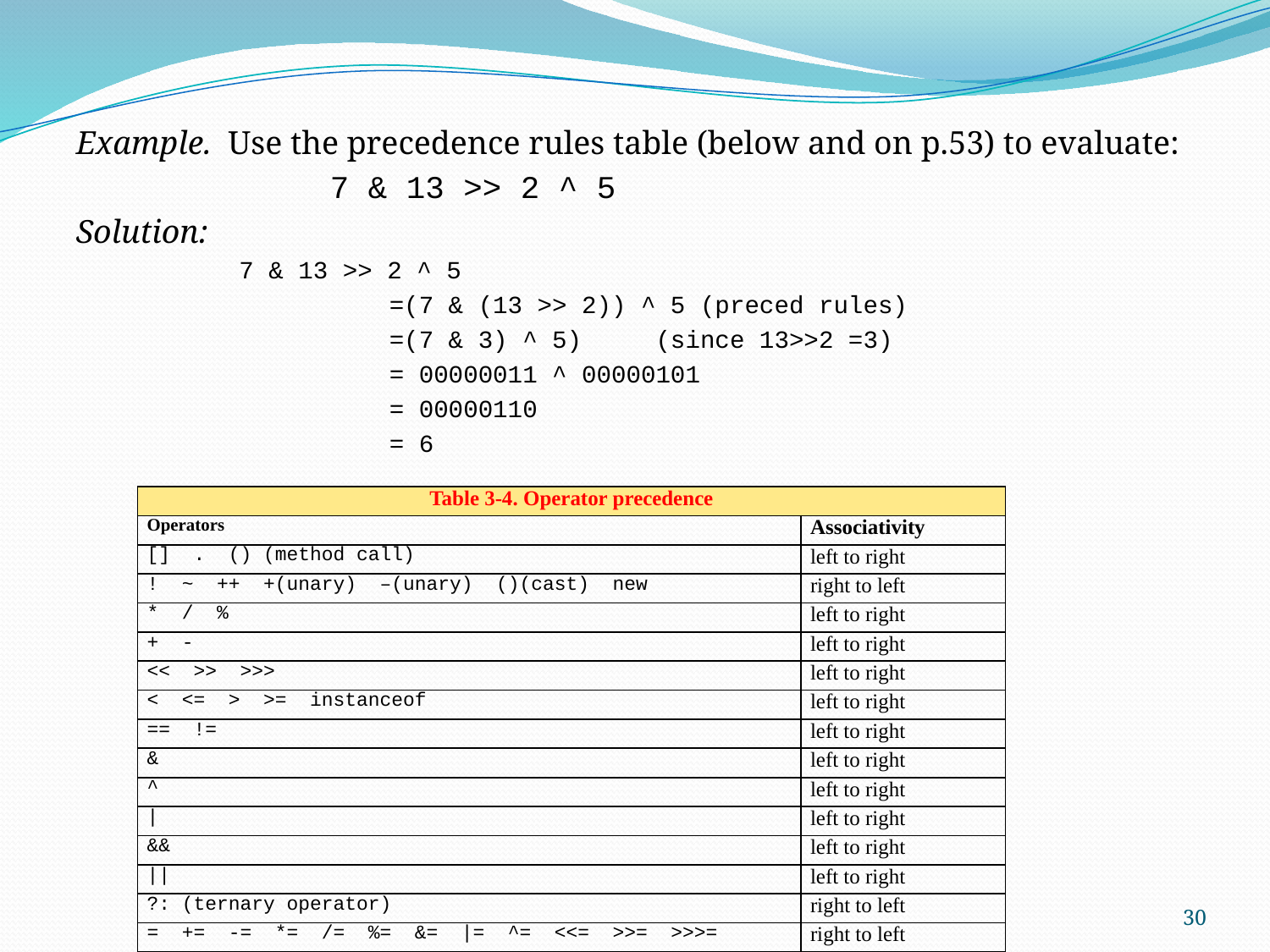

Example.  Use the precedence rules table (below and on p.53) to evaluate:
		7 & 13 >> 2 ^ 5
Solution:
           7 & 13 >> 2 ^ 5
		    =(7 & (13 >> 2)) ^ 5 (preced rules)
		    =(7 & 3) ^ 5)     (since 13>>2 =3)
		    = 00000011 ^ 00000101
		    = 00000110
		    = 6

| Table 3-4. Operator precedence |  |
| --- | --- |
| Operators | Associativity |
| [] . () (method call) | left to right |
| ! ~ ++ +(unary) –(unary) ()(cast) new | right to left |
| \* / % | left to right |
| + - | left to right |
| << >> >>> | left to right |
| < <= > >= instanceof | left to right |
| == != | left to right |
| & | left to right |
| ^ | left to right |
| | | left to right |
| && | left to right |
| || | left to right |
| ?: (ternary operator) | right to left |
| = += -= \*= /= %= &= |= ^= <<= >>= >>>= | right to left |
30